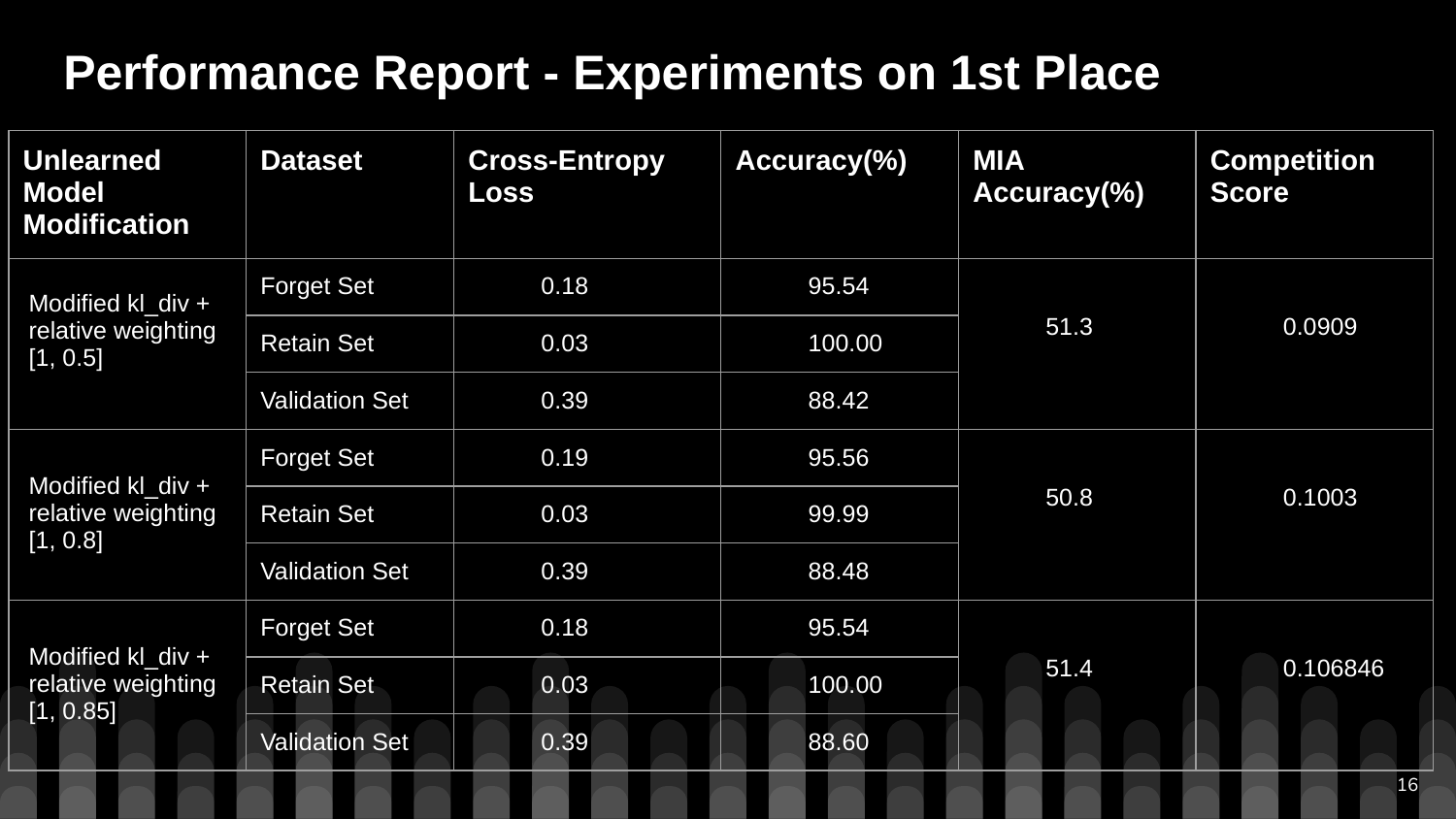

# Performance Report - Experiments on 1st Place
| Unlearned Model Modification | Dataset | Cross-Entropy Loss | Accuracy(%) | MIA Accuracy(%) | Competition Score |
| --- | --- | --- | --- | --- | --- |
| Modified kl\_div + relative weighting [1, 0.5] | Forget Set | 0.18 | 95.54 | 51.3 | 0.0909 |
|  | Retain Set | 0.03 | 100.00 |  |  |
|  | Validation Set | 0.39 | 88.42 |  |  |
| Modified kl\_div + relative weighting [1, 0.8] | Forget Set | 0.19 | 95.56 | 50.8 | 0.1003 |
|  | Retain Set | 0.03 | 99.99 |  |  |
|  | Validation Set | 0.39 | 88.48 |  |  |
| Modified kl\_div + relative weighting [1, 0.85] | Forget Set | 0.18 | 95.54 | 51.4 | 0.106846 |
|  | Retain Set | 0.03 | 100.00 |  |  |
|  | Validation Set | 0.39 | 88.60 |  |  |

16